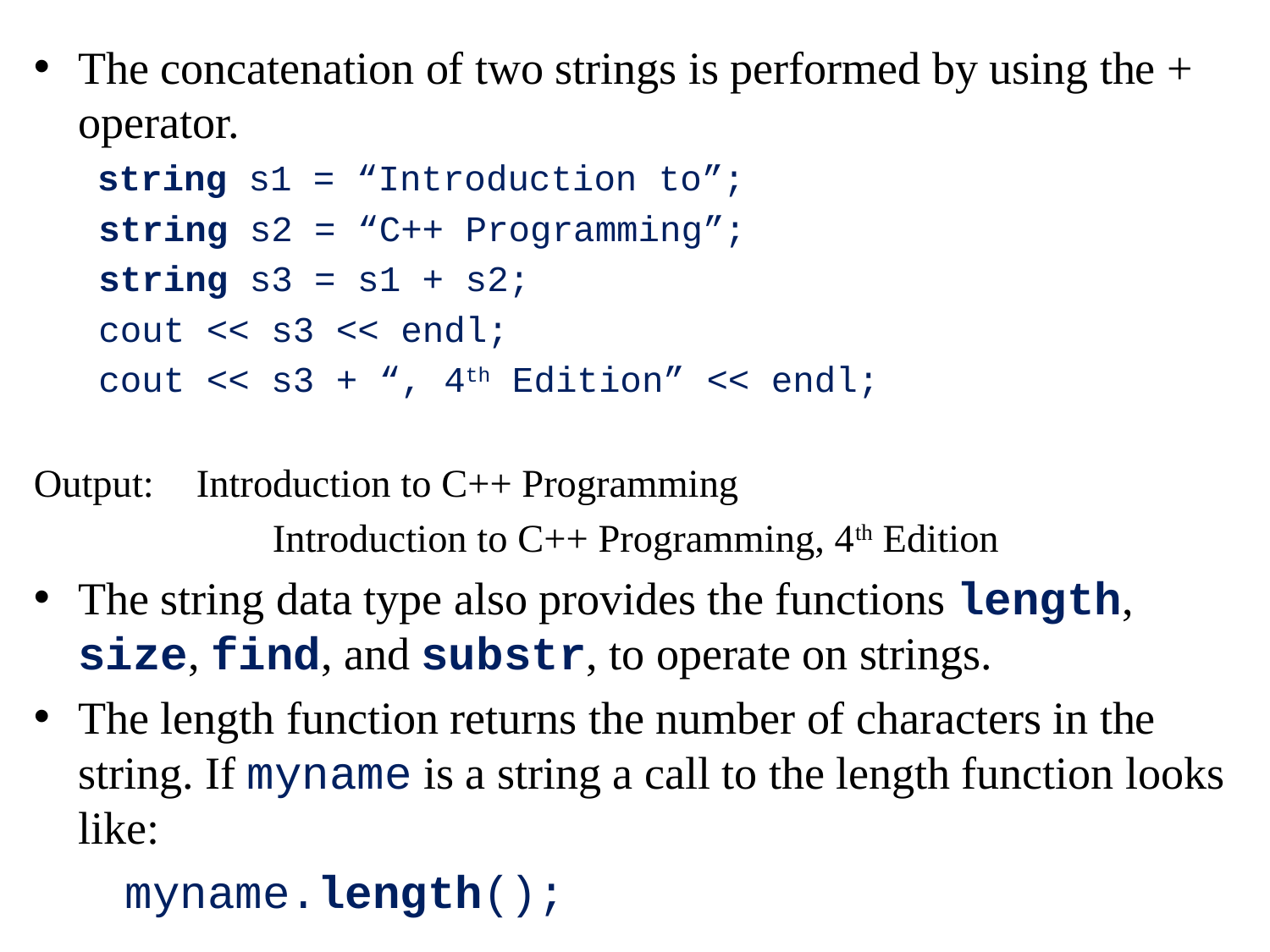

The concatenation of two strings is performed by using the + operator.
       string s1 = “Introduction to”;
   string s2 = “C++ Programming”;
   string s3 = s1 + s2;
   cout << s3 << endl;
   cout << s3 + “, 4th Edition” << endl;

Output:	Introduction to C++ Programming
                        Introduction to C++ Programming, 4th Edition
The string data type also provides the functions length, size, find, and substr, to operate on strings.
The length function returns the number of characters in the string. If myname is a string a call to the length function looks like:
        myname.length();